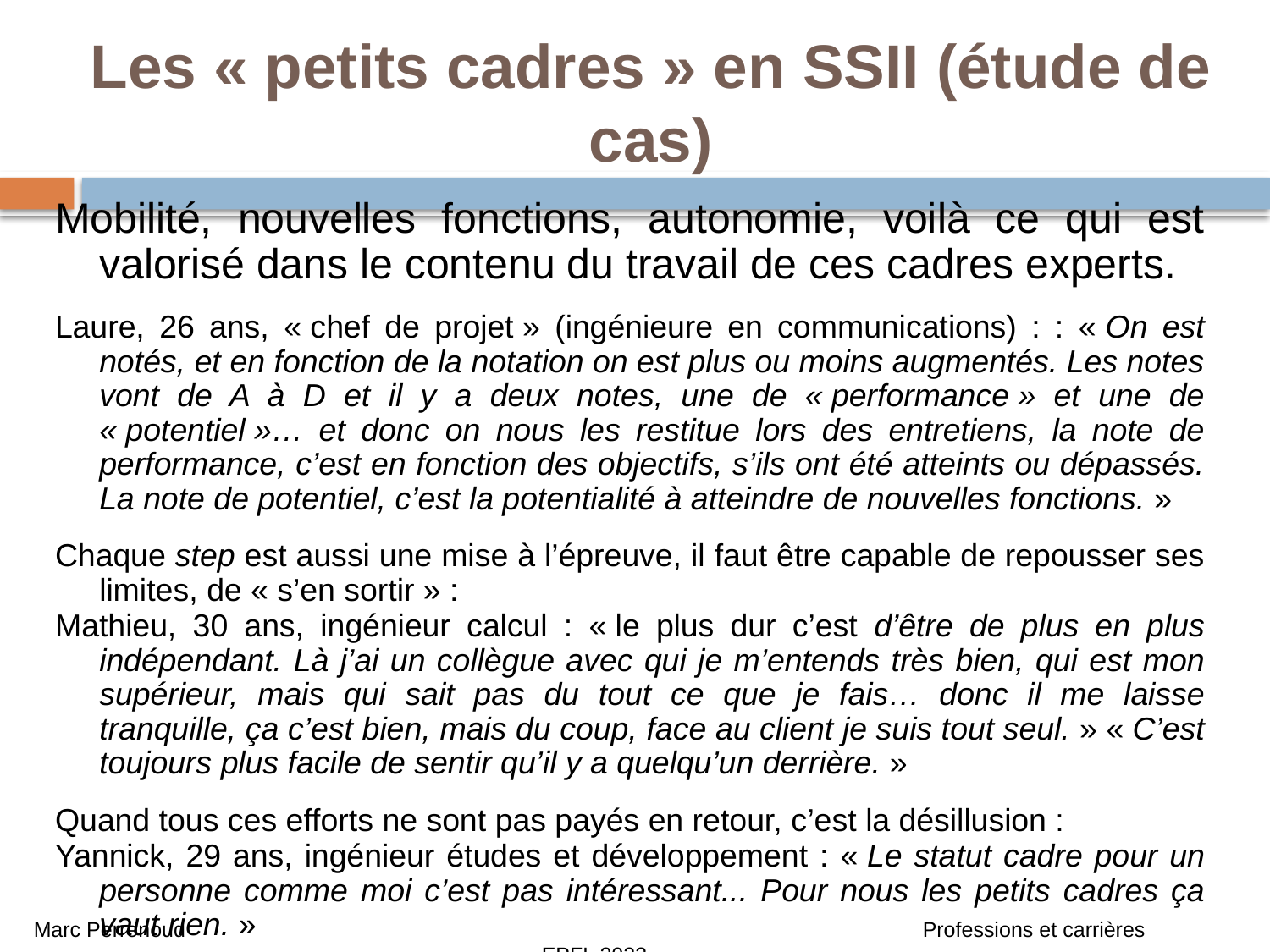

# Les « petits cadres » en SSII (étude de cas)
Mobilité, nouvelles fonctions, autonomie, voilà ce qui est valorisé dans le contenu du travail de ces cadres experts.
Laure, 26 ans, « chef de projet » (ingénieure en communications) : : « On est notés, et en fonction de la notation on est plus ou moins augmentés. Les notes vont de A à D et il y a deux notes, une de « performance » et une de « potentiel »… et donc on nous les restitue lors des entretiens, la note de performance, c’est en fonction des objectifs, s’ils ont été atteints ou dépassés. La note de potentiel, c’est la potentialité à atteindre de nouvelles fonctions. »
Chaque step est aussi une mise à l’épreuve, il faut être capable de repousser ses limites, de « s’en sortir » :
Mathieu, 30 ans, ingénieur calcul : « le plus dur c’est d’être de plus en plus indépendant. Là j’ai un collègue avec qui je m’entends très bien, qui est mon supérieur, mais qui sait pas du tout ce que je fais… donc il me laisse tranquille, ça c’est bien, mais du coup, face au client je suis tout seul. » « C’est toujours plus facile de sentir qu’il y a quelqu’un derrière. »
Quand tous ces efforts ne sont pas payés en retour, c’est la désillusion :
Yannick, 29 ans, ingénieur études et développement : « Le statut cadre pour un personne comme moi c’est pas intéressant... Pour nous les petits cadres ça vaut rien. »
Marc Perrenoud 						Professions et carrières 					EPFL 2023